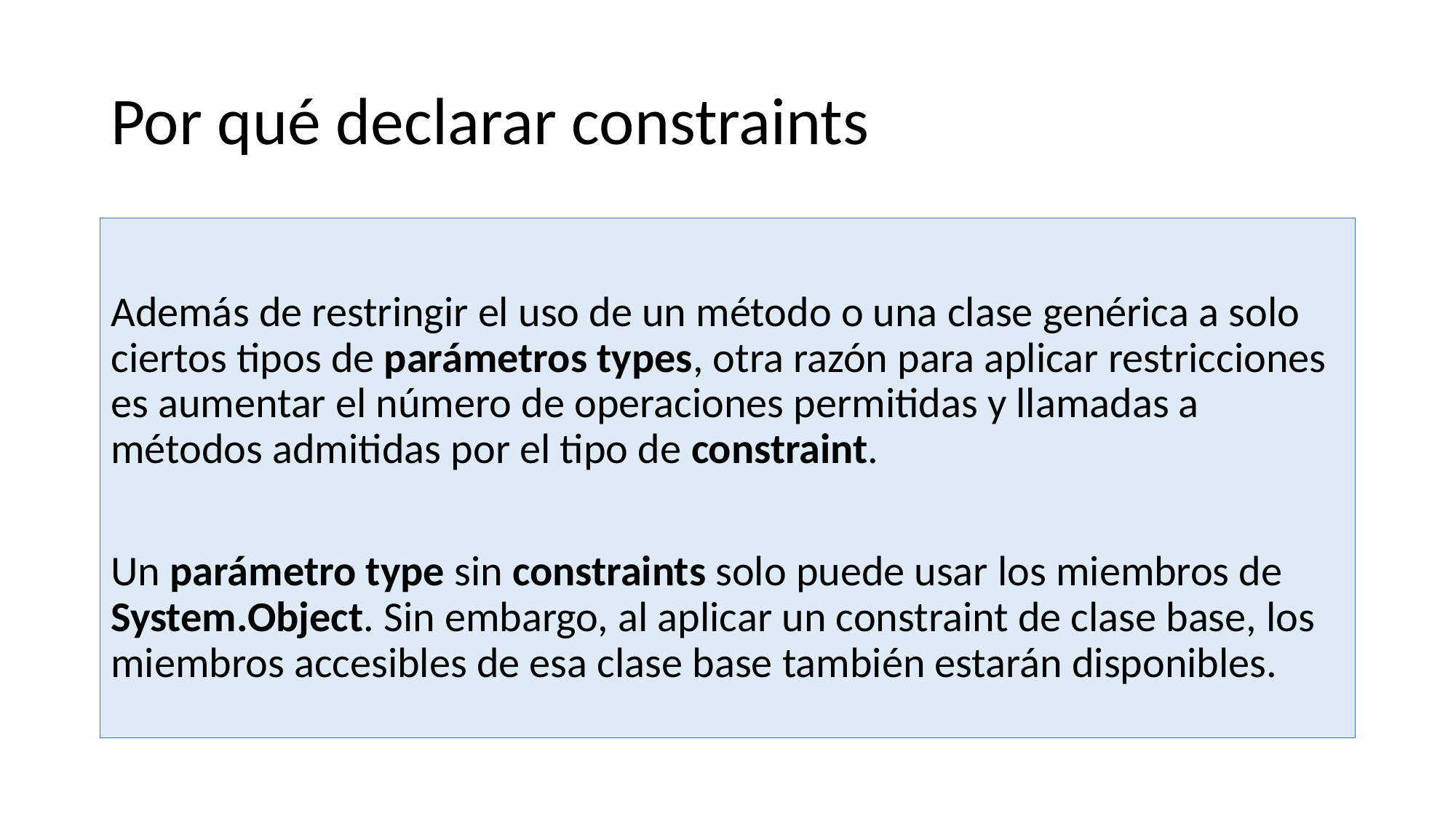

# Por qué declarar constraints

Además de restringir el uso de un método o una clase genérica a solo  ciertos tipos de parámetros types, otra razón para aplicar restricciones es aumentar el número de operaciones permitidas y llamadas a métodos admitidas por el tipo de constraint.

Un parámetro type sin constraints solo puede usar los miembros de System.Object. Sin embargo, al aplicar un constraint de clase base, los miembros accesibles de esa clase base también estarán disponibles.